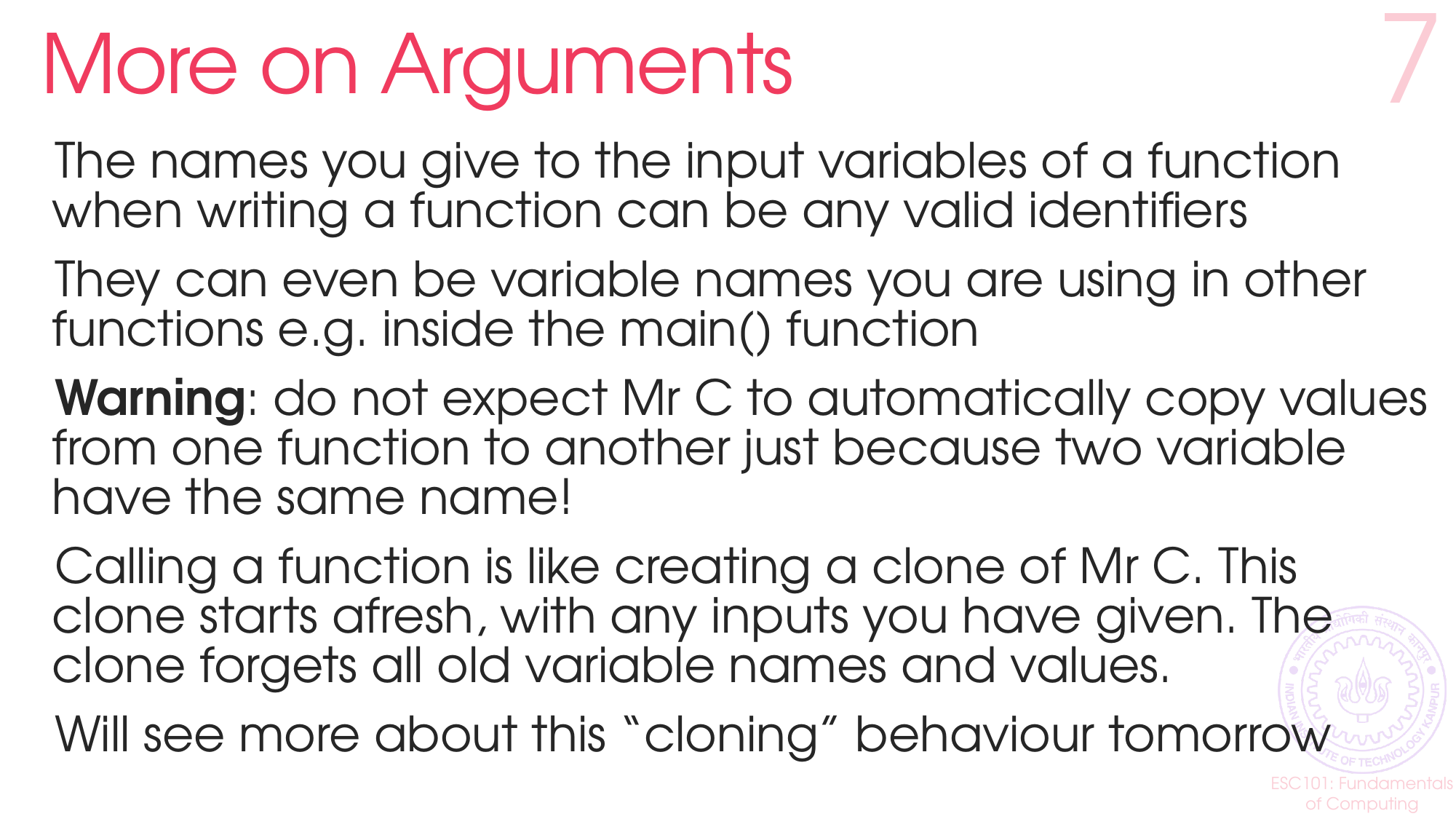

# More on Arguments
7
The names you give to the input variables of a function when writing a function can be any valid identifiers
They can even be variable names you are using in other functions e.g. inside the main() function
Warning: do not expect Mr C to automatically copy values from one function to another just because two variable have the same name!
Calling a function is like creating a clone of Mr C. This clone starts afresh, with any inputs you have given. The clone forgets all old variable names and values.
Will see more about this “cloning” behaviour tomorrow